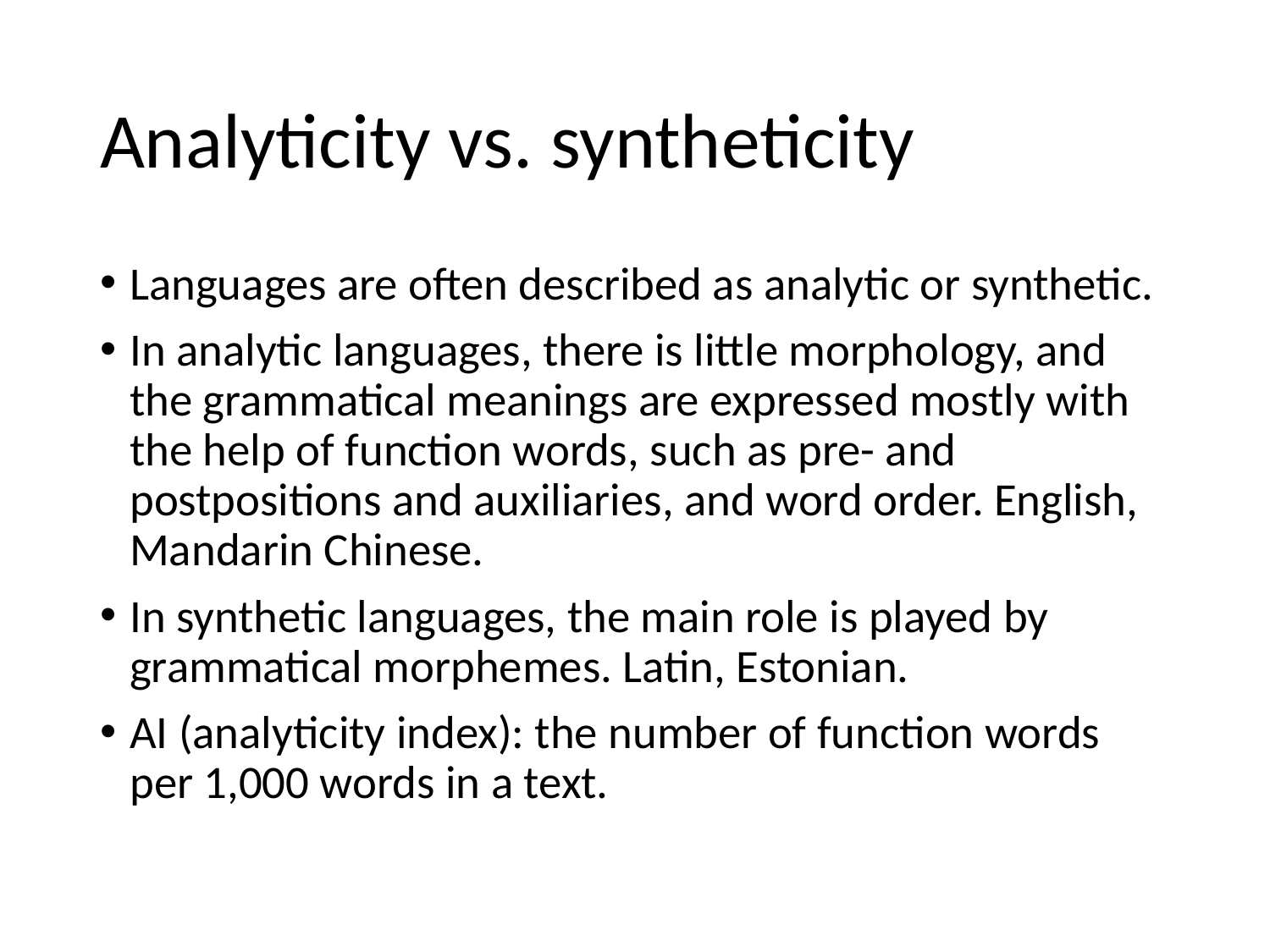

# Analyticity vs. syntheticity
Languages are often described as analytic or synthetic.
In analytic languages, there is little morphology, and the grammatical meanings are expressed mostly with the help of function words, such as pre- and postpositions and auxiliaries, and word order. English, Mandarin Chinese.
In synthetic languages, the main role is played by grammatical morphemes. Latin, Estonian.
AI (analyticity index): the number of function words per 1,000 words in a text.